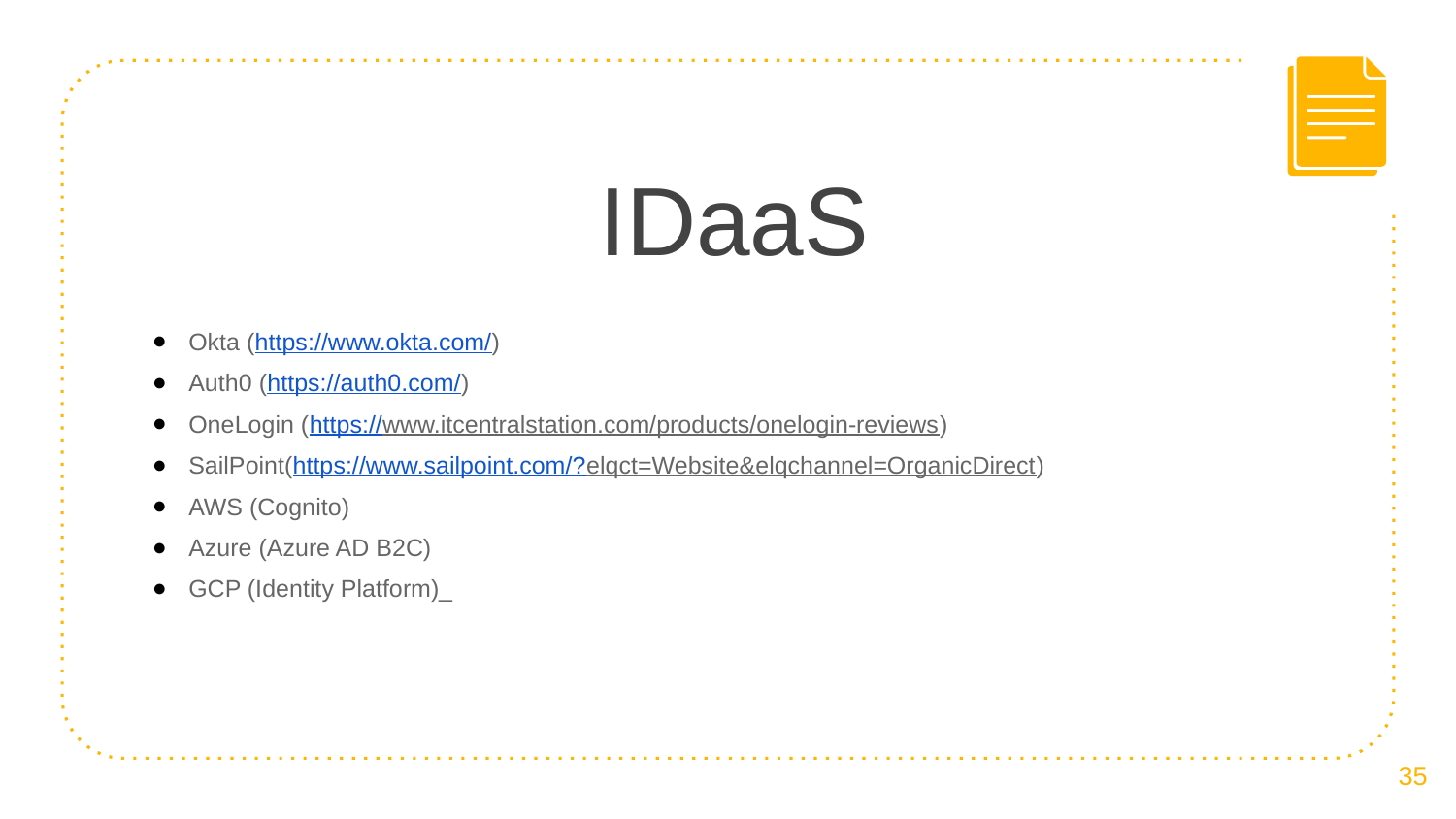

# IDaaS
Okta (https://www.okta.com/)
Auth0 (https://auth0.com/)
OneLogin (https://www.itcentralstation.com/products/onelogin-reviews)
SailPoint(https://www.sailpoint.com/?elqct=Website&elqchannel=OrganicDirect)
AWS (Cognito)
Azure (Azure AD B2C)
GCP (Identity Platform)_
35